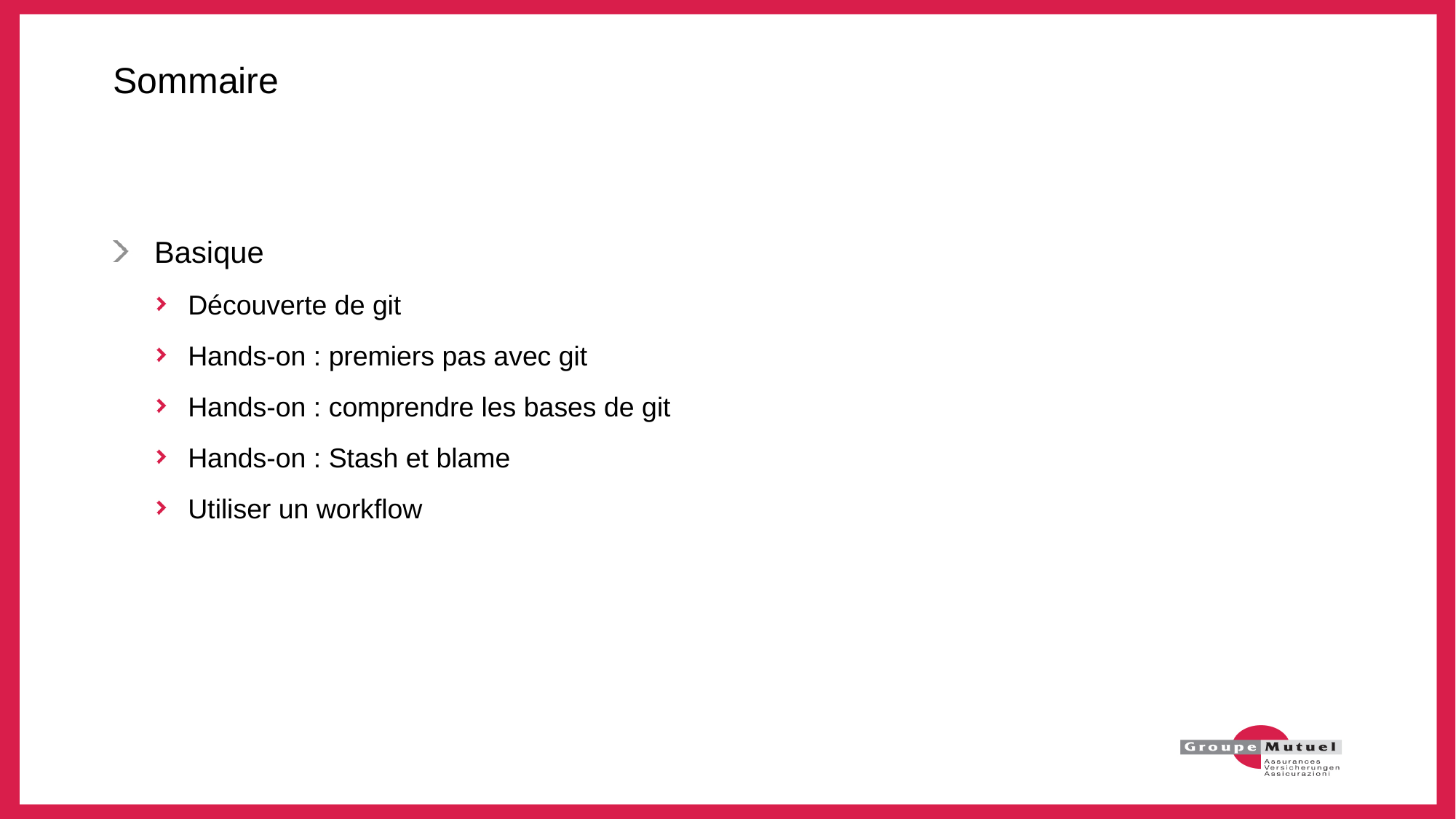

# Sommaire
Basique
Découverte de git
Hands-on : premiers pas avec git
Hands-on : comprendre les bases de git
Hands-on : Stash et blame
Utiliser un workflow